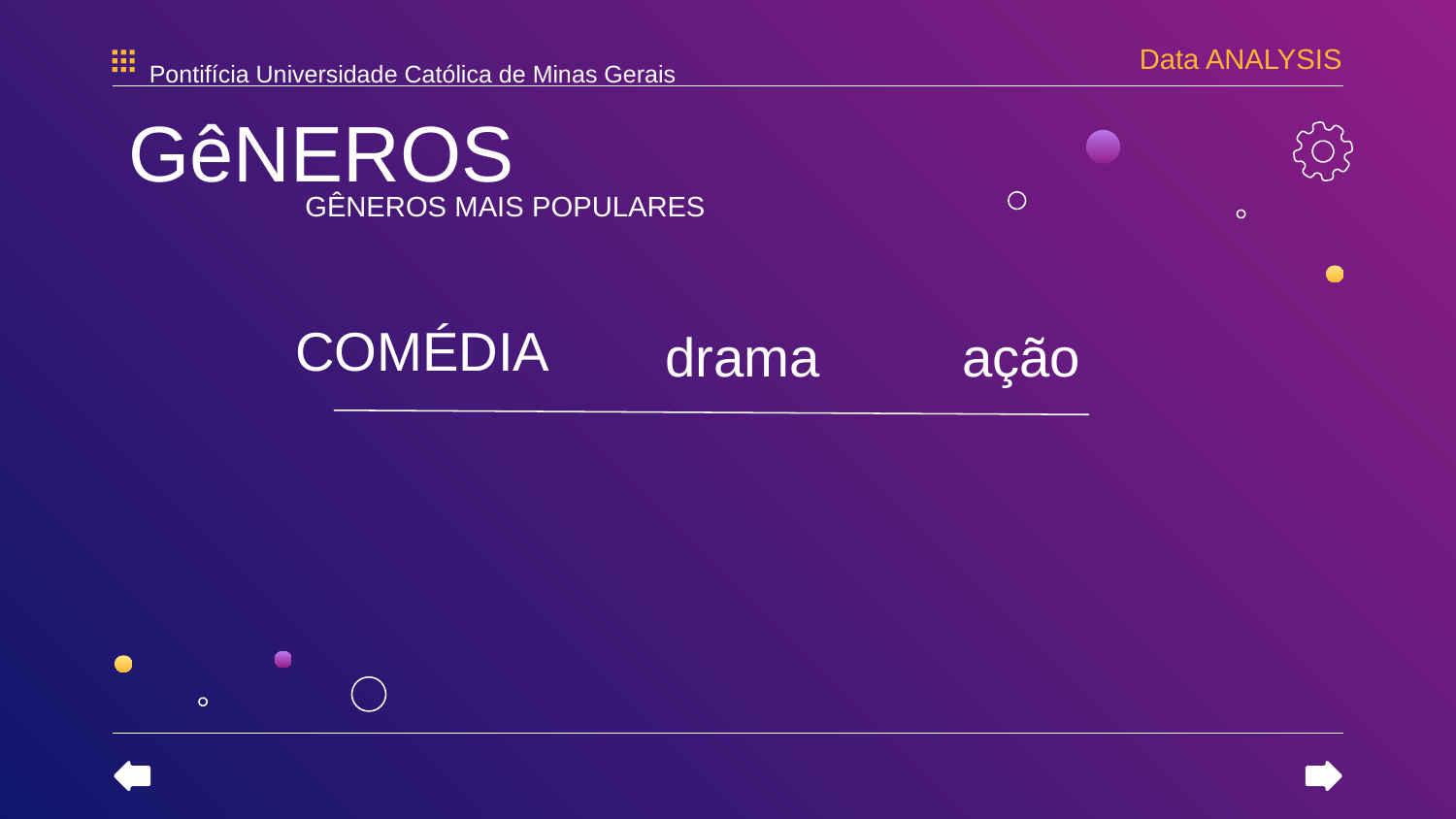

Data ANALYSIS

Pontifícia Universidade Católica de Minas Gerais

GêNEROS

GÊNEROS MAIS POPULARES

# COMÉDIA

ação
drama